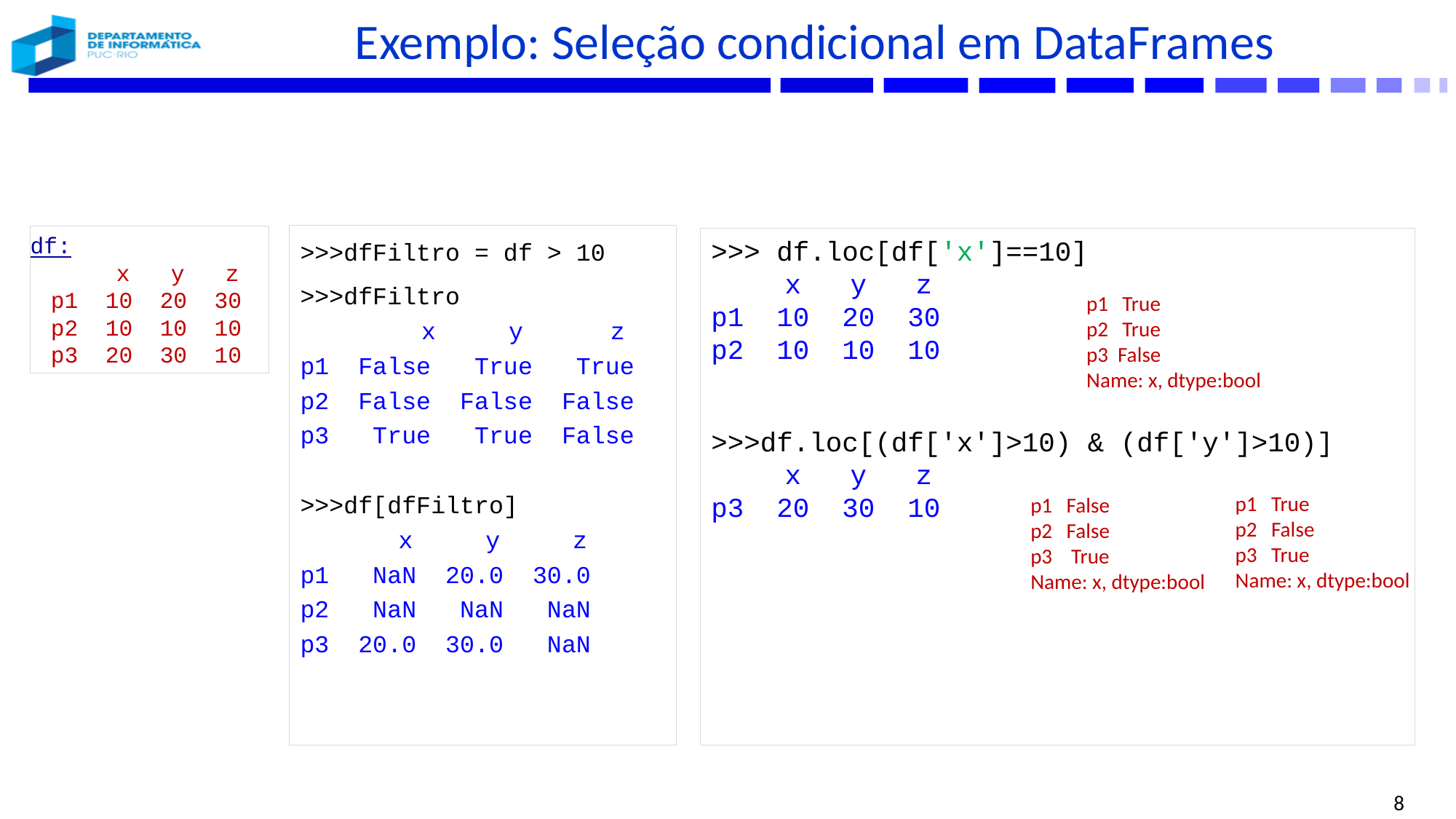

# Exemplo: Seleção condicional em DataFrames
>>>dfFiltro = df > 10
>>>dfFiltro
 x     y      z
p1  False   True   True
p2  False  False  False
p3   True   True  False

>>>df[dfFiltro]
	   x     y     z
p1   NaN  20.0  30.0
p2   NaN   NaN   NaN
p3  20.0  30.0   NaN

df:
    x   y   z
p1  10  20  30
p2  10  10  10
p3  20  30  10
>>> df.loc[df['x']==10]
x   y   z
p1  10  20  30
p2  10  10  10

>>>df.loc[(df['x']>10) & (df['y']>10)]
x   y   z
p3  20  30  10
p1   True
p2   True
p3  False
Name: x, dtype:bool
p1   True
p2   False
p3   True
Name: x, dtype:bool
p1   False
p2   False
p3    True
Name: x, dtype:bool
8